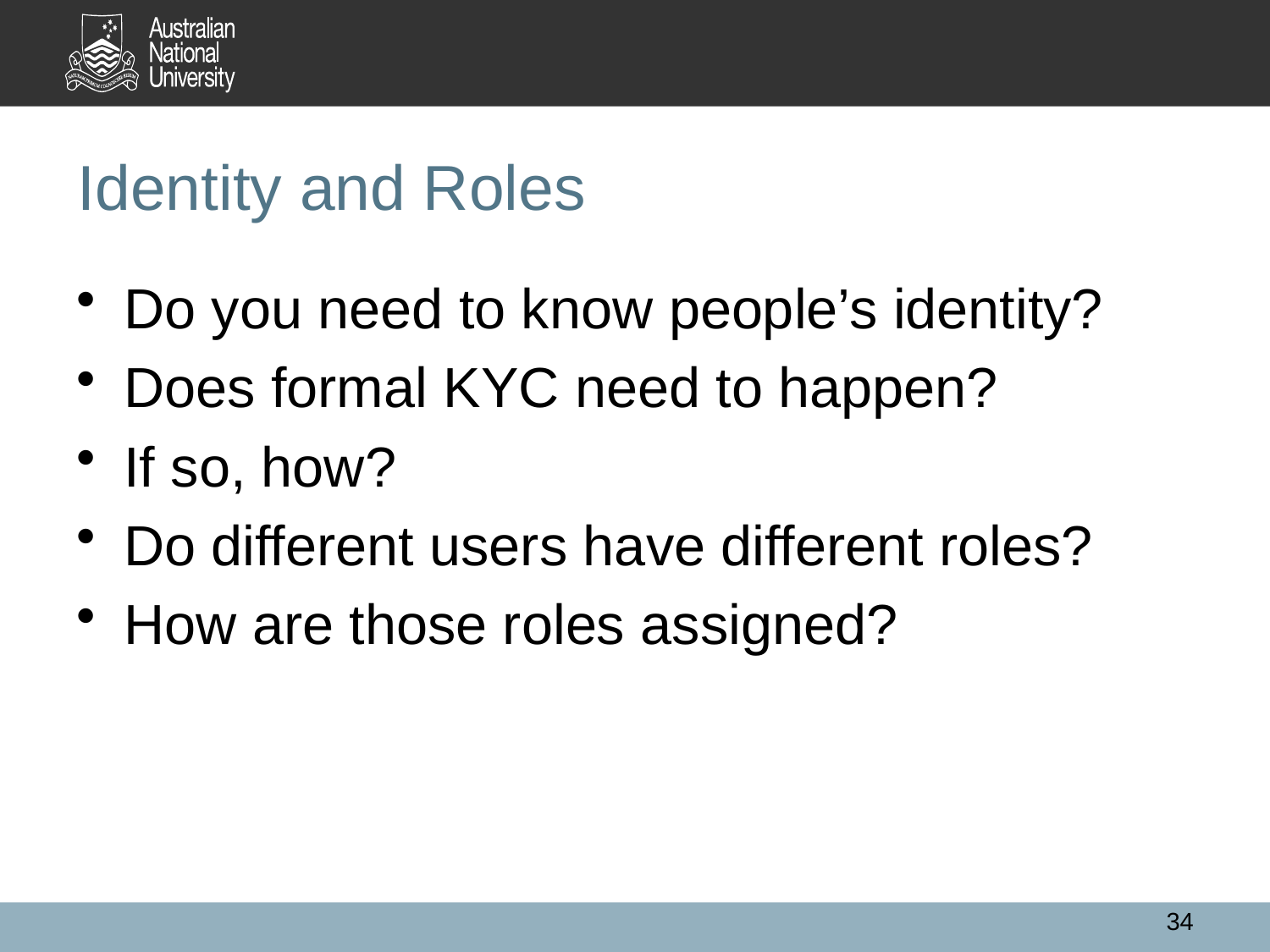

# Identity and Roles
Do you need to know people’s identity?
Does formal KYC need to happen?
If so, how?
Do different users have different roles?
How are those roles assigned?
34